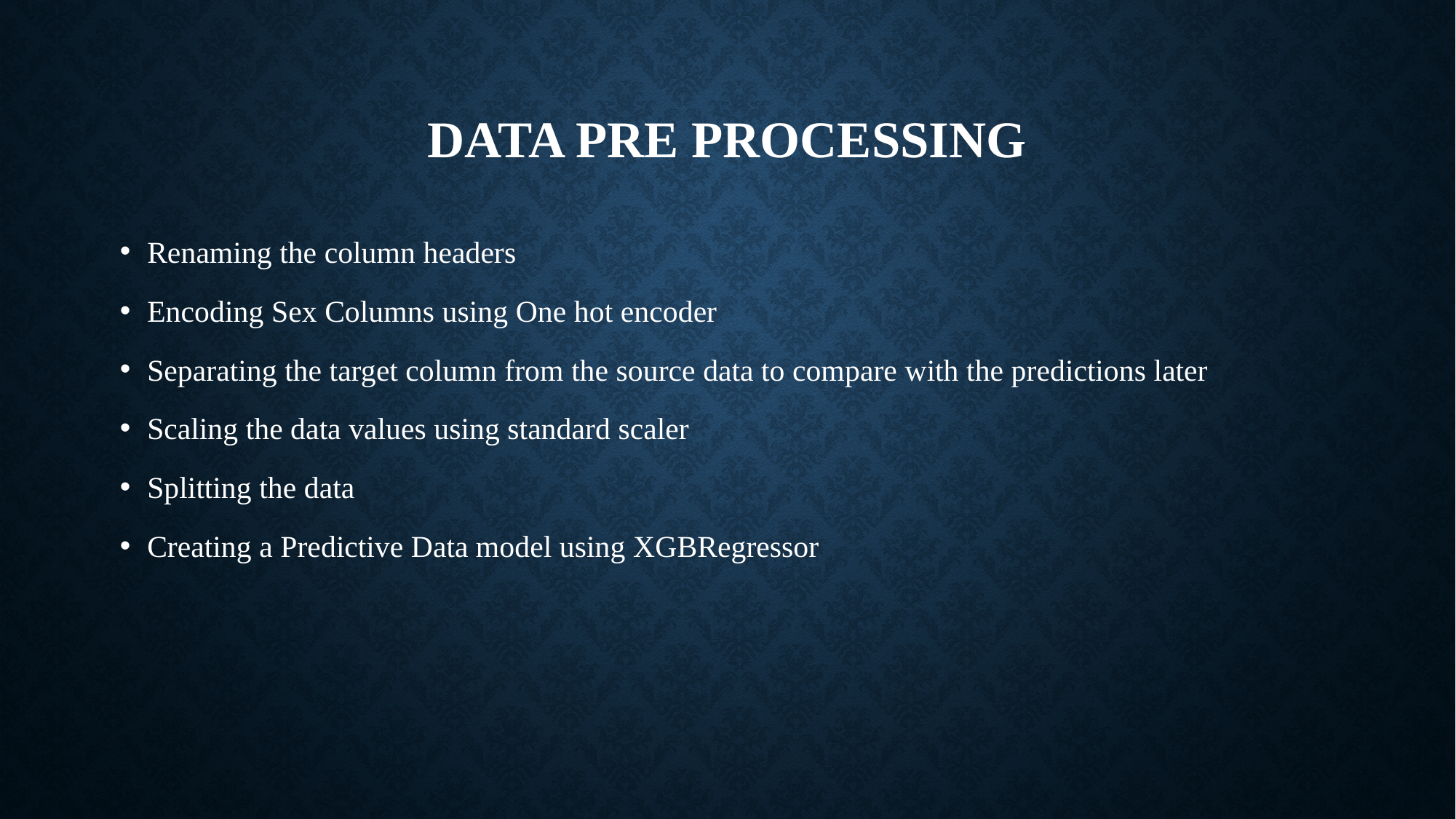

# Data Pre processing
Renaming the column headers
Encoding Sex Columns using One hot encoder
Separating the target column from the source data to compare with the predictions later
Scaling the data values using standard scaler
Splitting the data
Creating a Predictive Data model using XGBRegressor